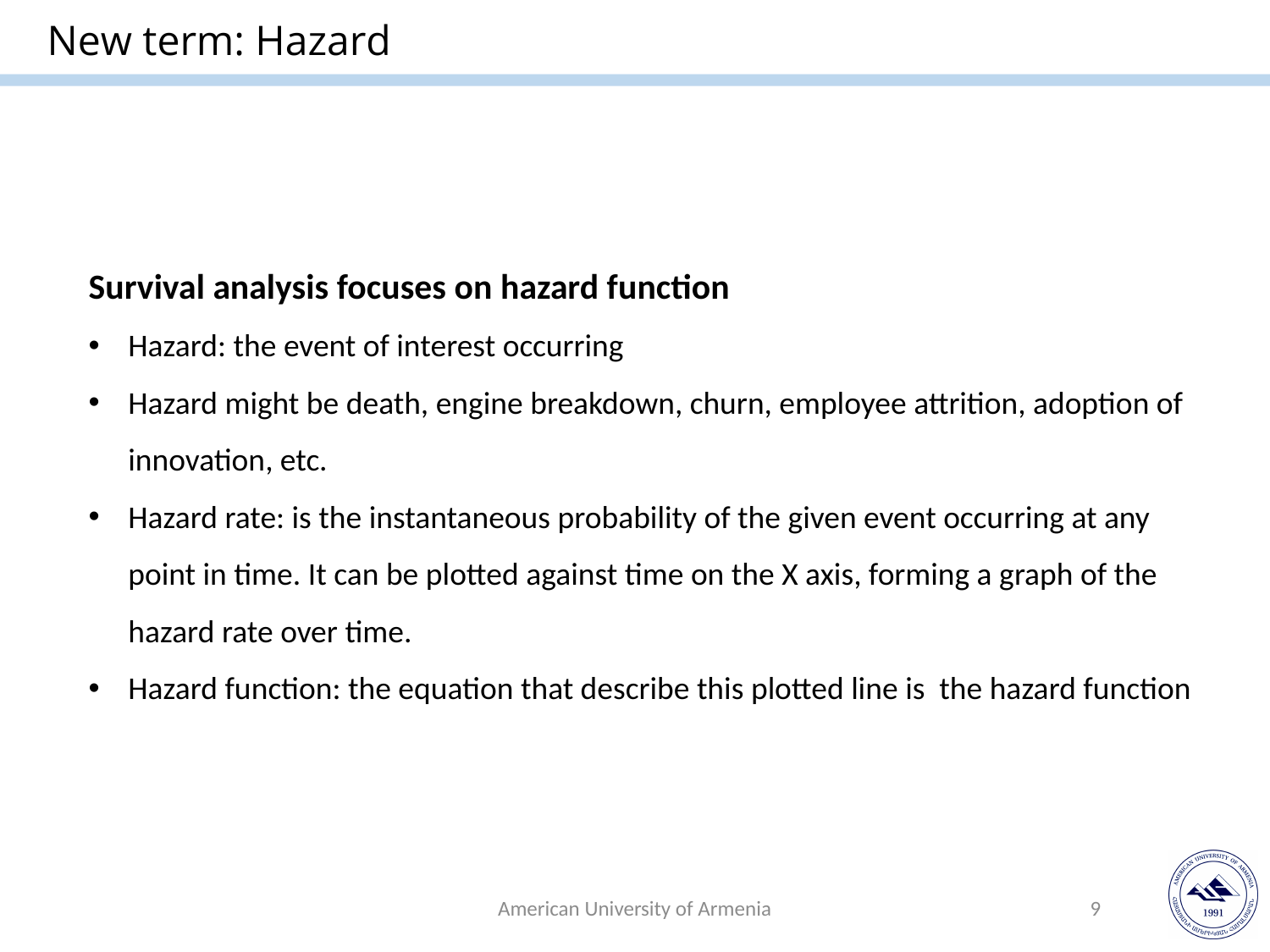

# New term: Hazard
Survival analysis focuses on hazard function
Hazard: the event of interest occurring
Hazard might be death, engine breakdown, churn, employee attrition, adoption of  innovation, etc.
Hazard rate: is the instantaneous probability of the given event occurring at any point in time. It can be plotted against time on the X axis, forming a graph of the hazard rate over time.
Hazard function: the equation that describe this plotted line is  the hazard function
American University of Armenia
9